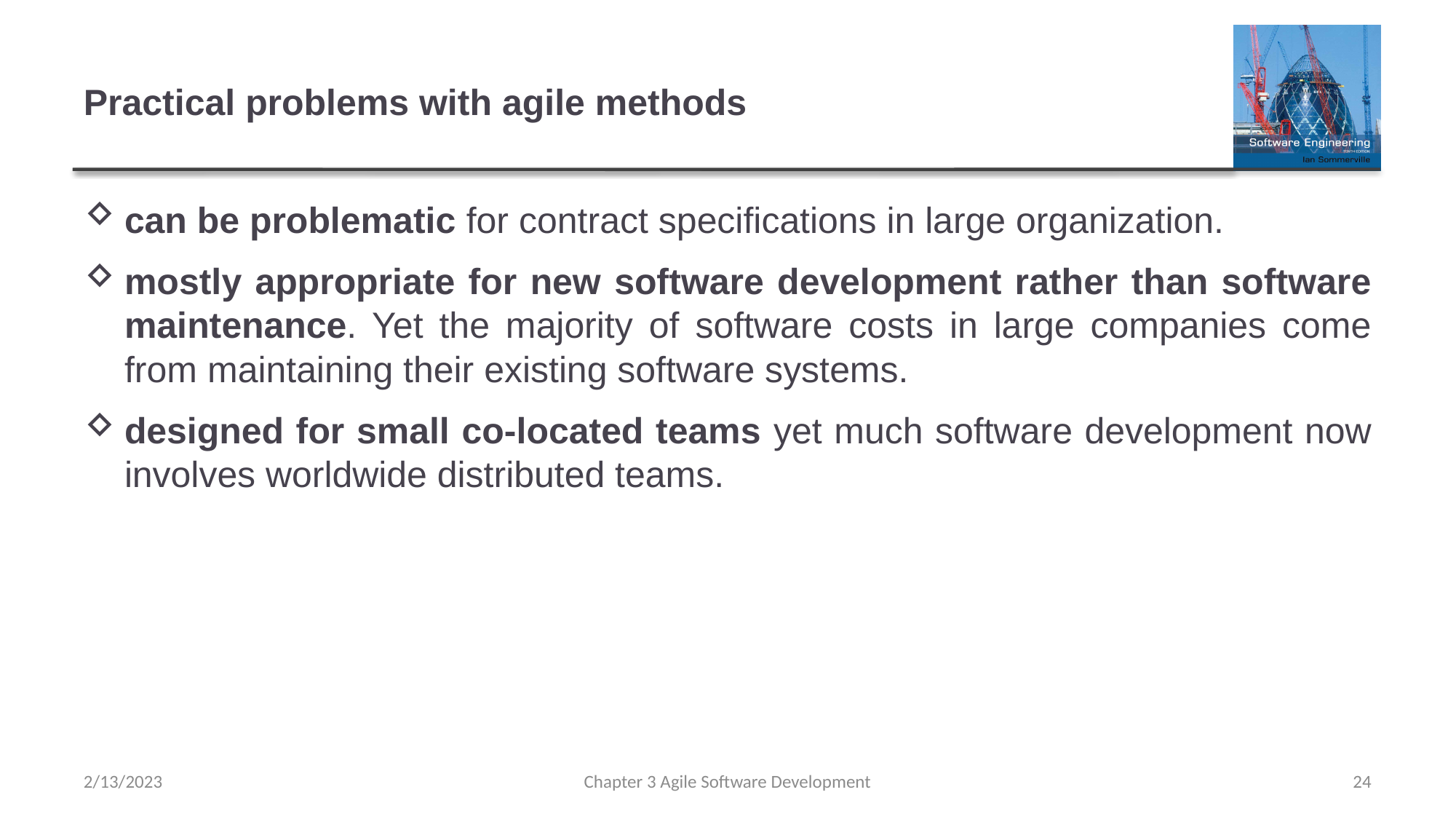

# Practical problems with agile methods
can be problematic for contract specifications in large organization.
mostly appropriate for new software development rather than software maintenance. Yet the majority of software costs in large companies come from maintaining their existing software systems.
designed for small co-located teams yet much software development now involves worldwide distributed teams.

2/13/2023
Chapter 3 Agile Software Development
24